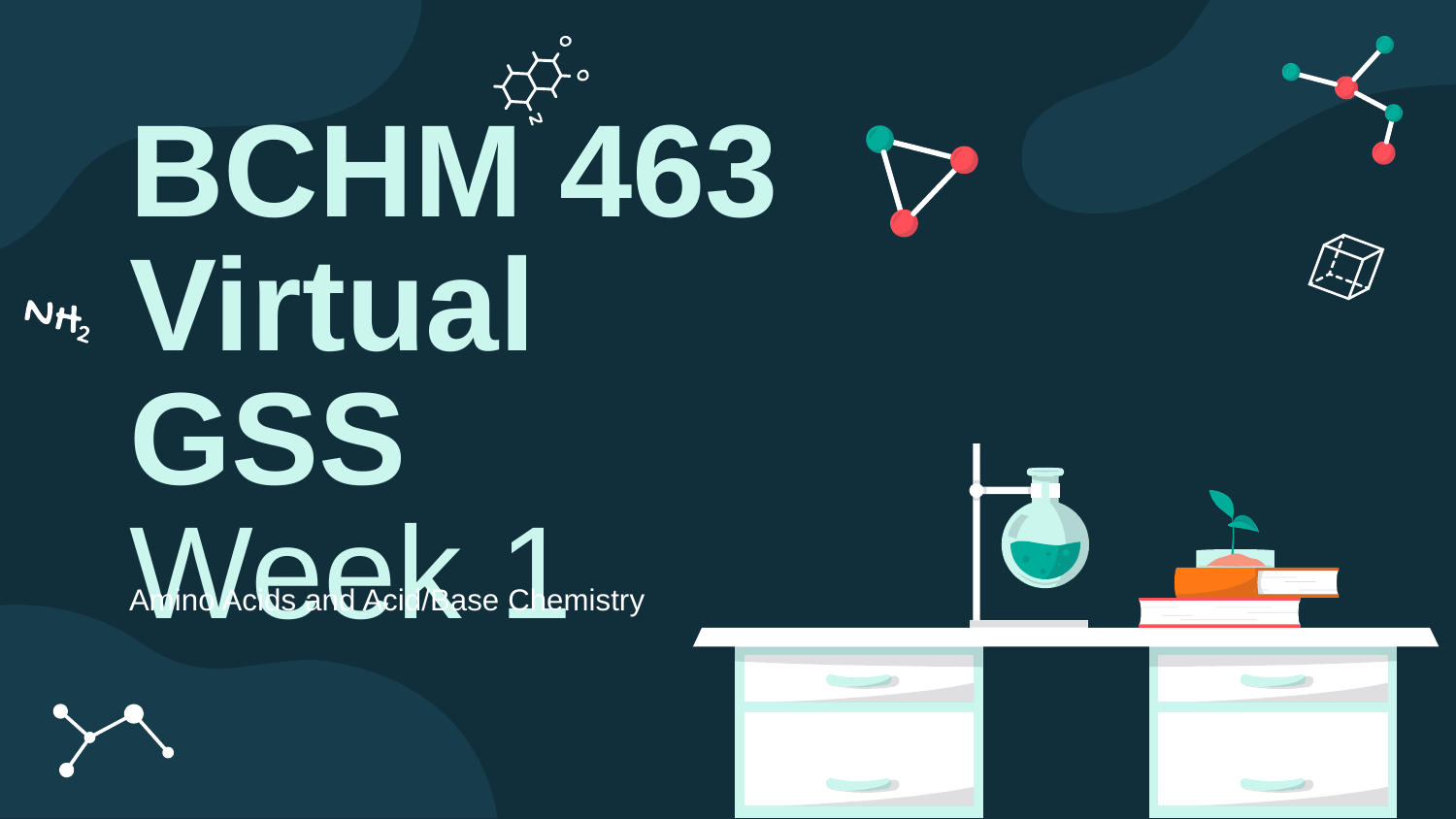

# BCHM 463 Virtual GSS
Week 1

Amino Acids and Acid/Base Chemistry